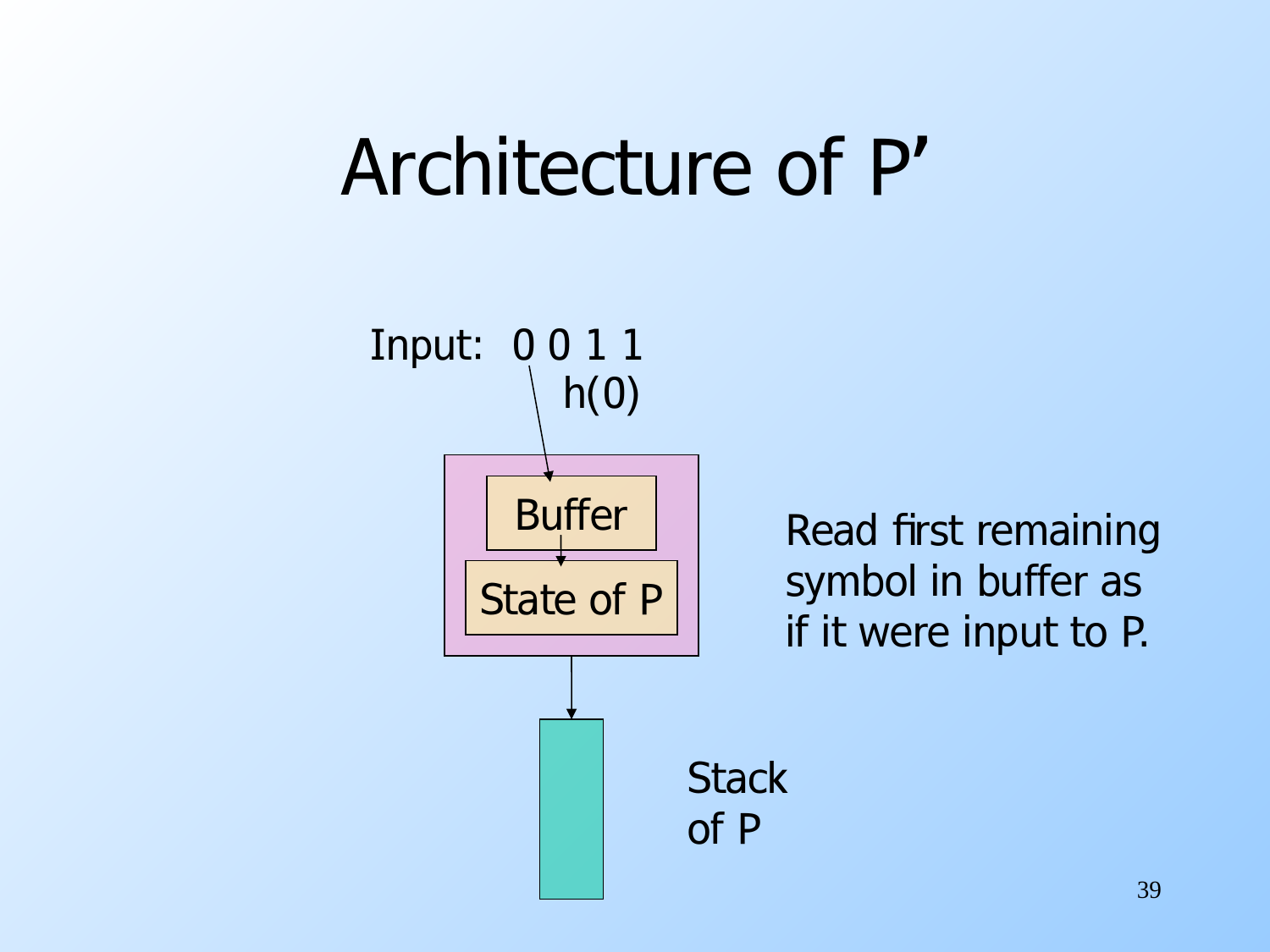

# Architecture of P’
Input:  0 0 1 1
h(0)

Buffer
Read first remaining
symbol in buffer as
if it were input to P.

State of P

Stack
of P
39